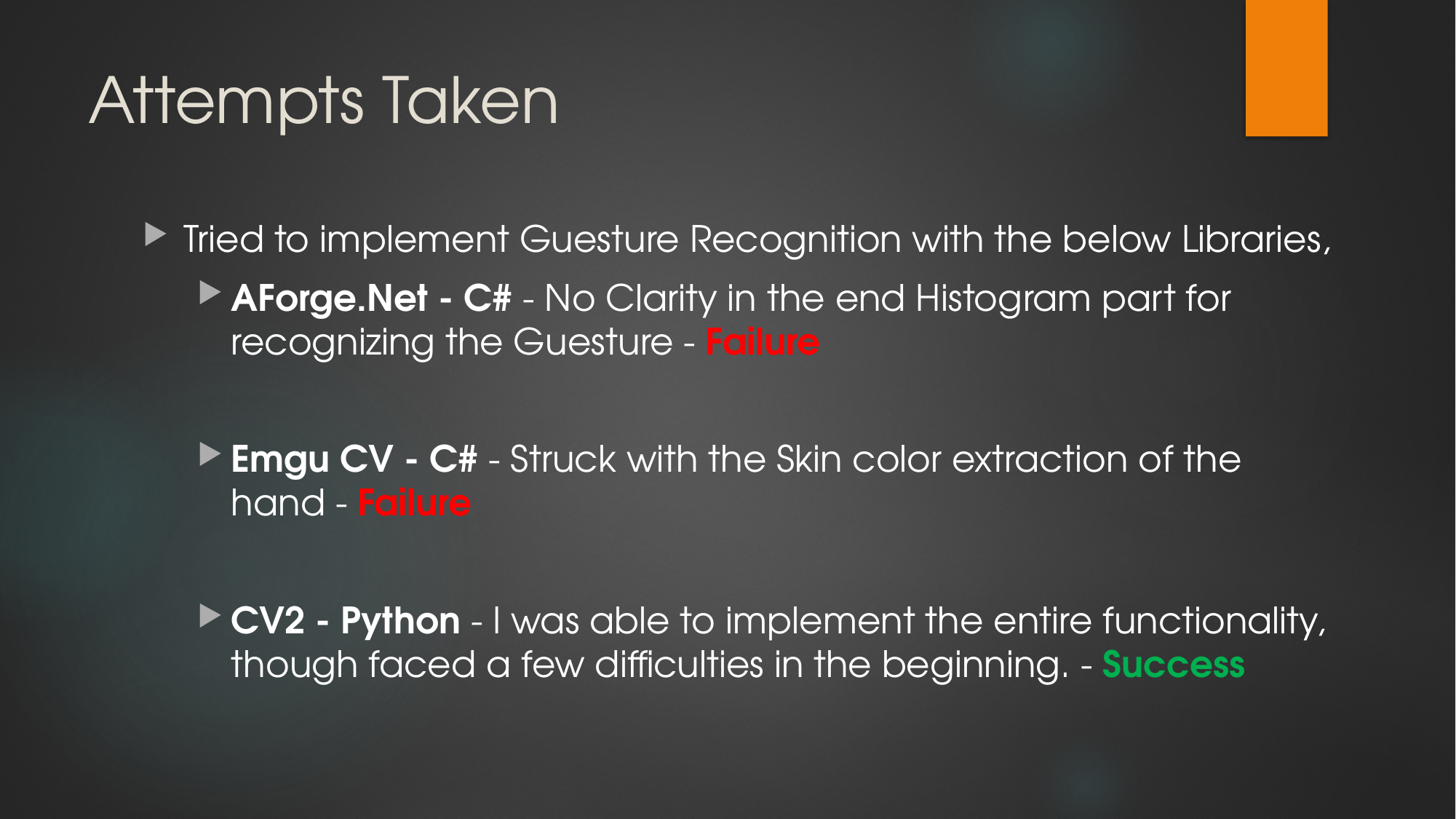

# Attempts Taken
Tried to implement Guesture Recognition with the below Libraries,
AForge.Net - C# - No Clarity in the end Histogram part for recognizing the Guesture - Failure

Emgu CV - C# - Struck with the Skin color extraction of the hand - Failure

CV2 - Python - I was able to implement the entire functionality, though faced a few difficulties in the beginning. - Success